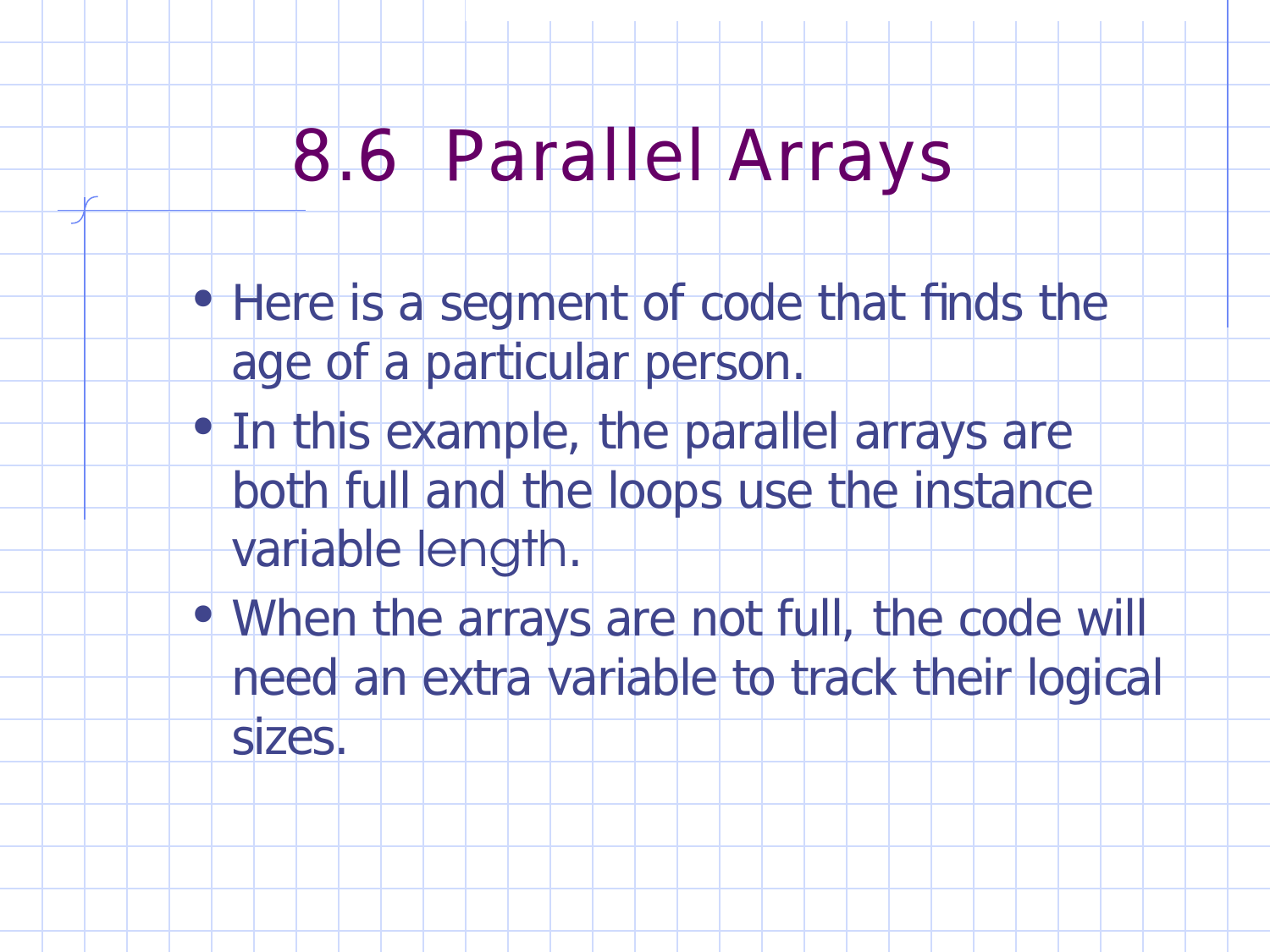

# 8.6  Parallel Arrays
Here is a segment of code that finds the age of a particular person.
In this example, the parallel arrays are both full and the loops use the instance variable length.
When the arrays are not full, the code will need an extra variable to track their logical sizes.